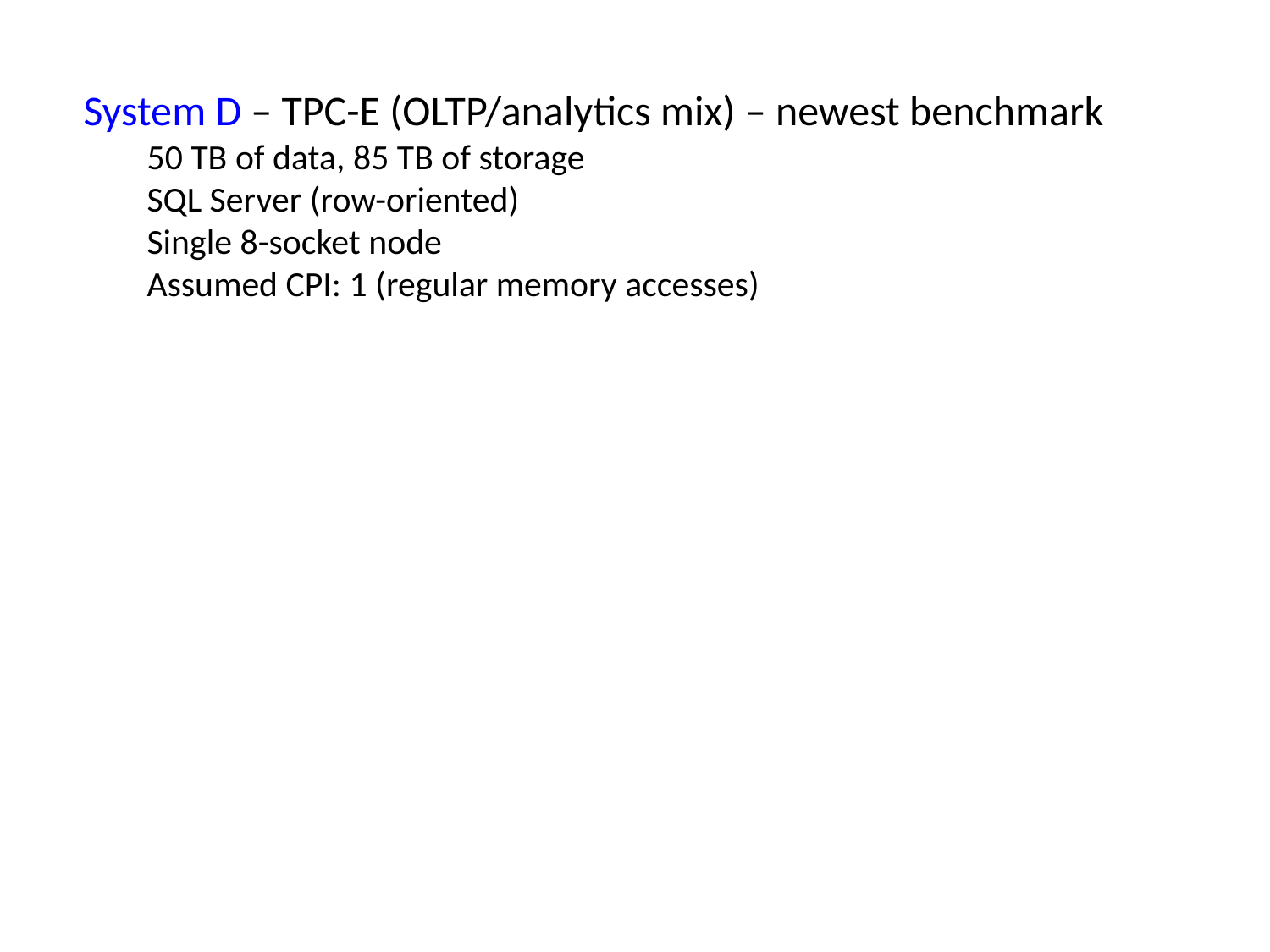

System D – TPC-E (OLTP/analytics mix) – newest benchmark
50 TB of data, 85 TB of storage
SQL Server (row-oriented)
Single 8-socket node
Assumed CPI: 1 (regular memory accesses)